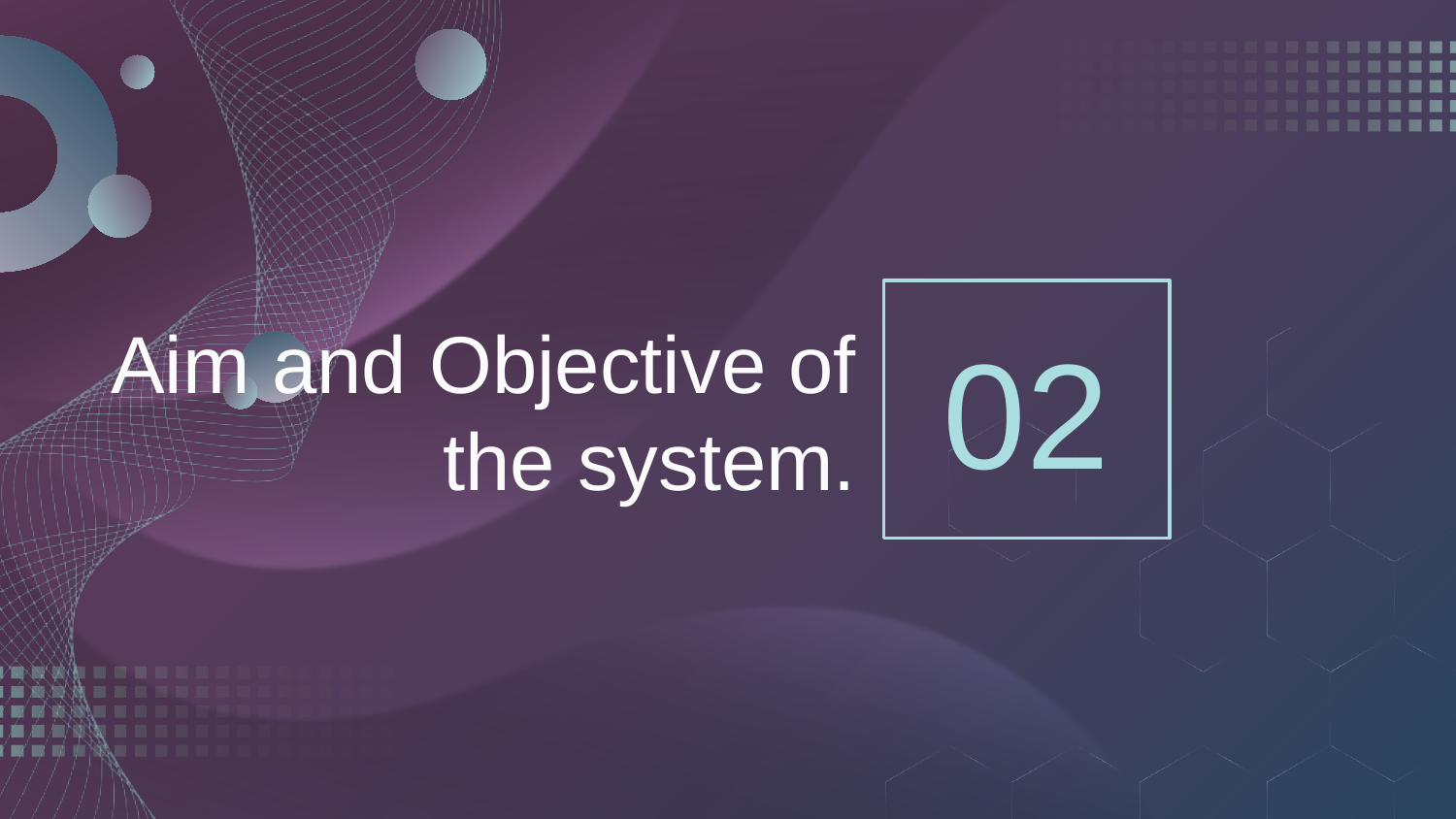

02
# Aim and Objective of the system.